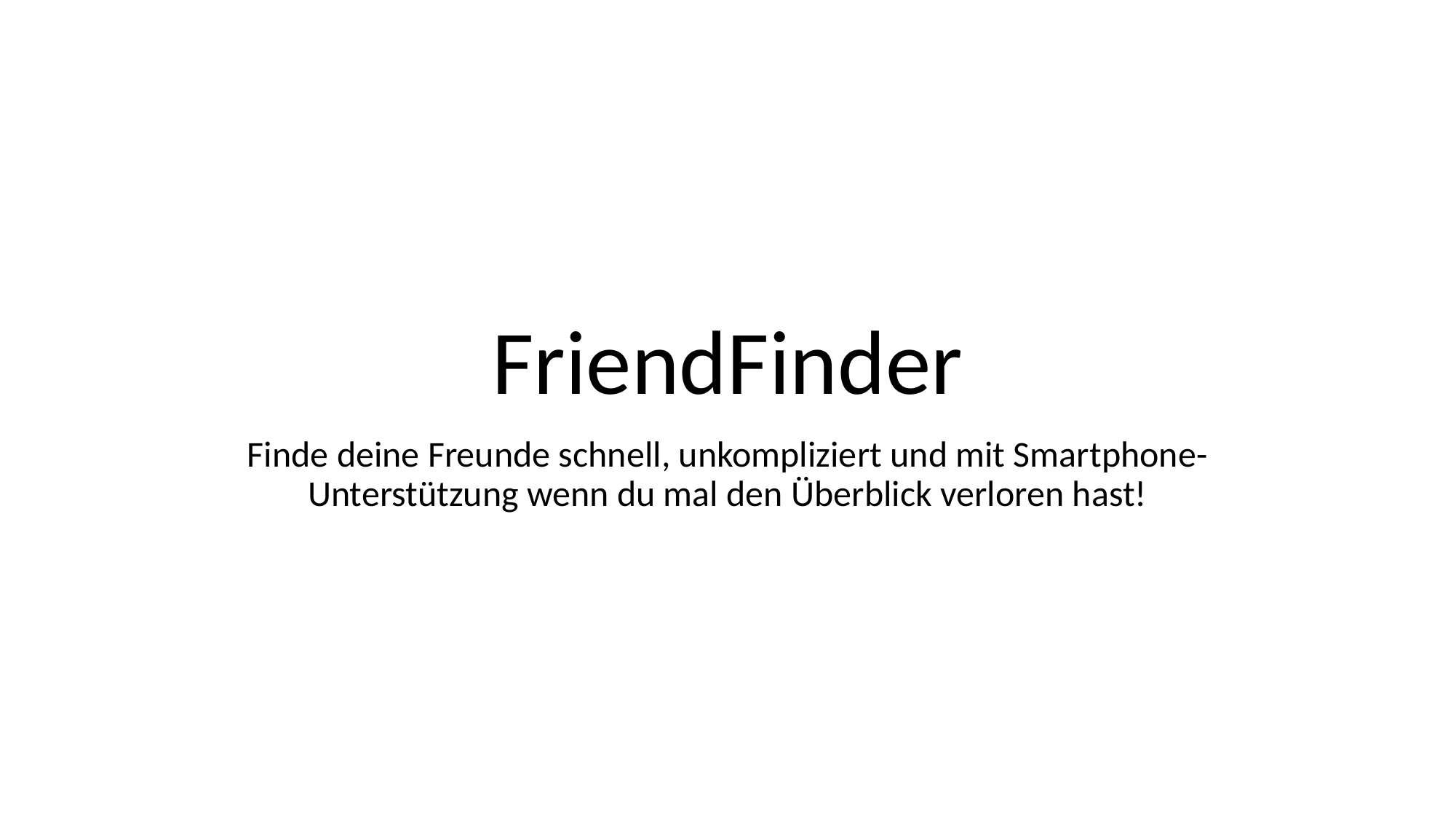

# FriendFinder
Finde deine Freunde schnell, unkompliziert und mit Smartphone-Unterstützung wenn du mal den Überblick verloren hast!